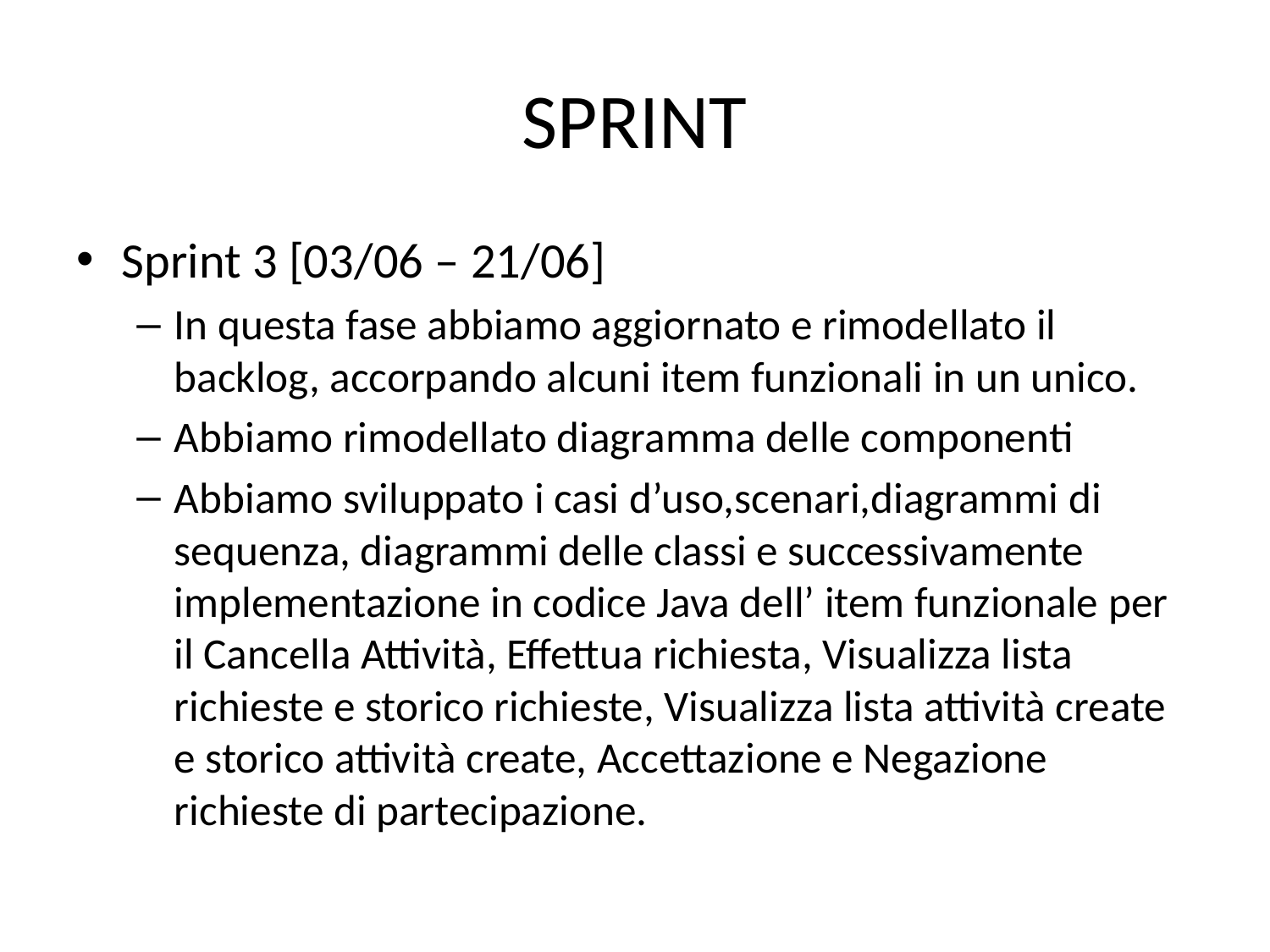

# SPRINT
Sprint 3 [03/06 – 21/06]
In questa fase abbiamo aggiornato e rimodellato il backlog, accorpando alcuni item funzionali in un unico.
Abbiamo rimodellato diagramma delle componenti
Abbiamo sviluppato i casi d’uso,scenari,diagrammi di sequenza, diagrammi delle classi e successivamente implementazione in codice Java dell’ item funzionale per il Cancella Attività, Effettua richiesta, Visualizza lista richieste e storico richieste, Visualizza lista attività create e storico attività create, Accettazione e Negazione richieste di partecipazione.